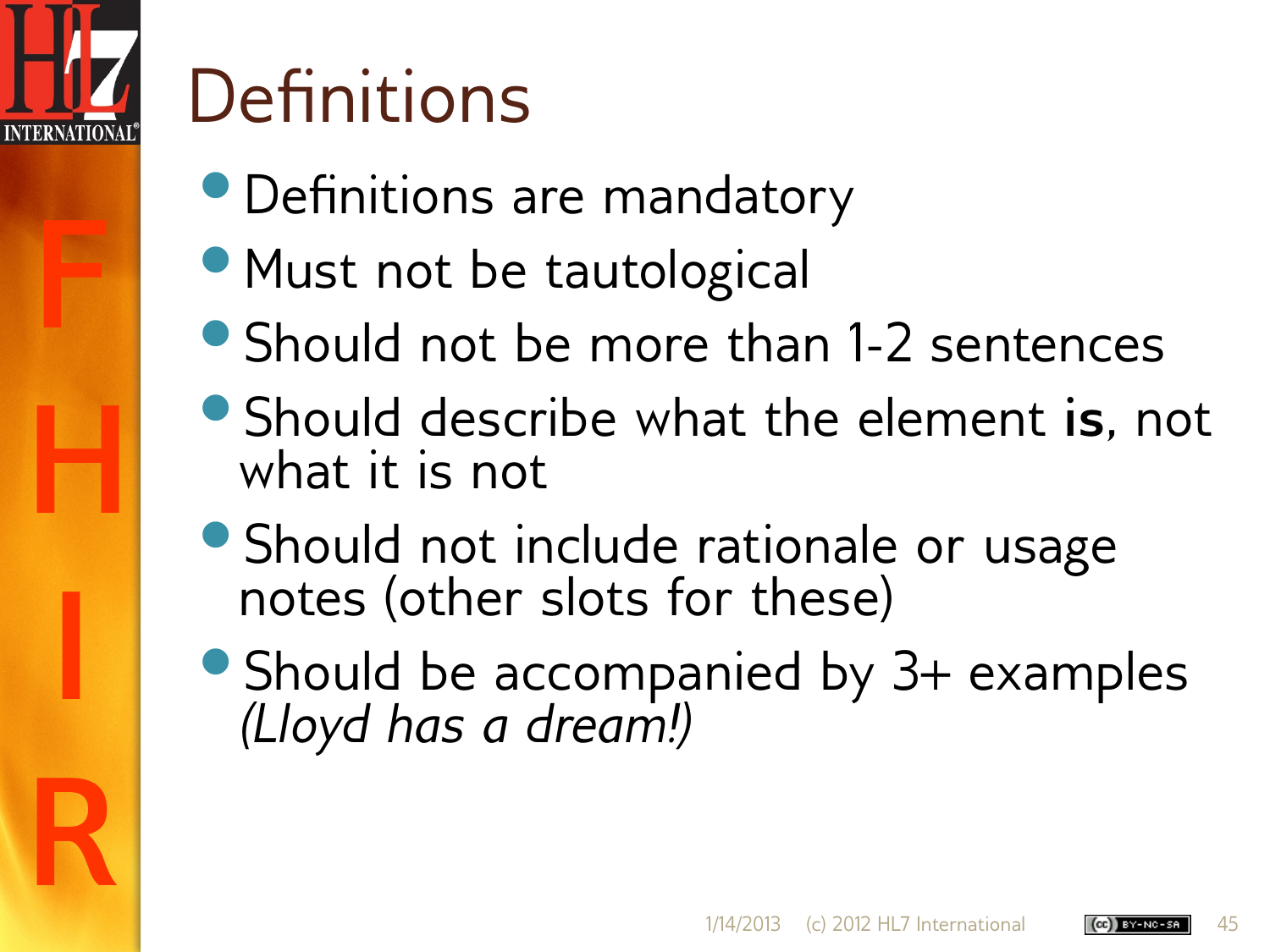

# Definitions
Definitions are mandatory
Must not be tautological
Should not be more than 1-2 sentences
Should describe what the element is, not what it is not
Should not include rationale or usage notes (other slots for these)
Should be accompanied by 3+ examples (Lloyd has a dream!)
1/14/2013
(c) 2012 HL7 International
45